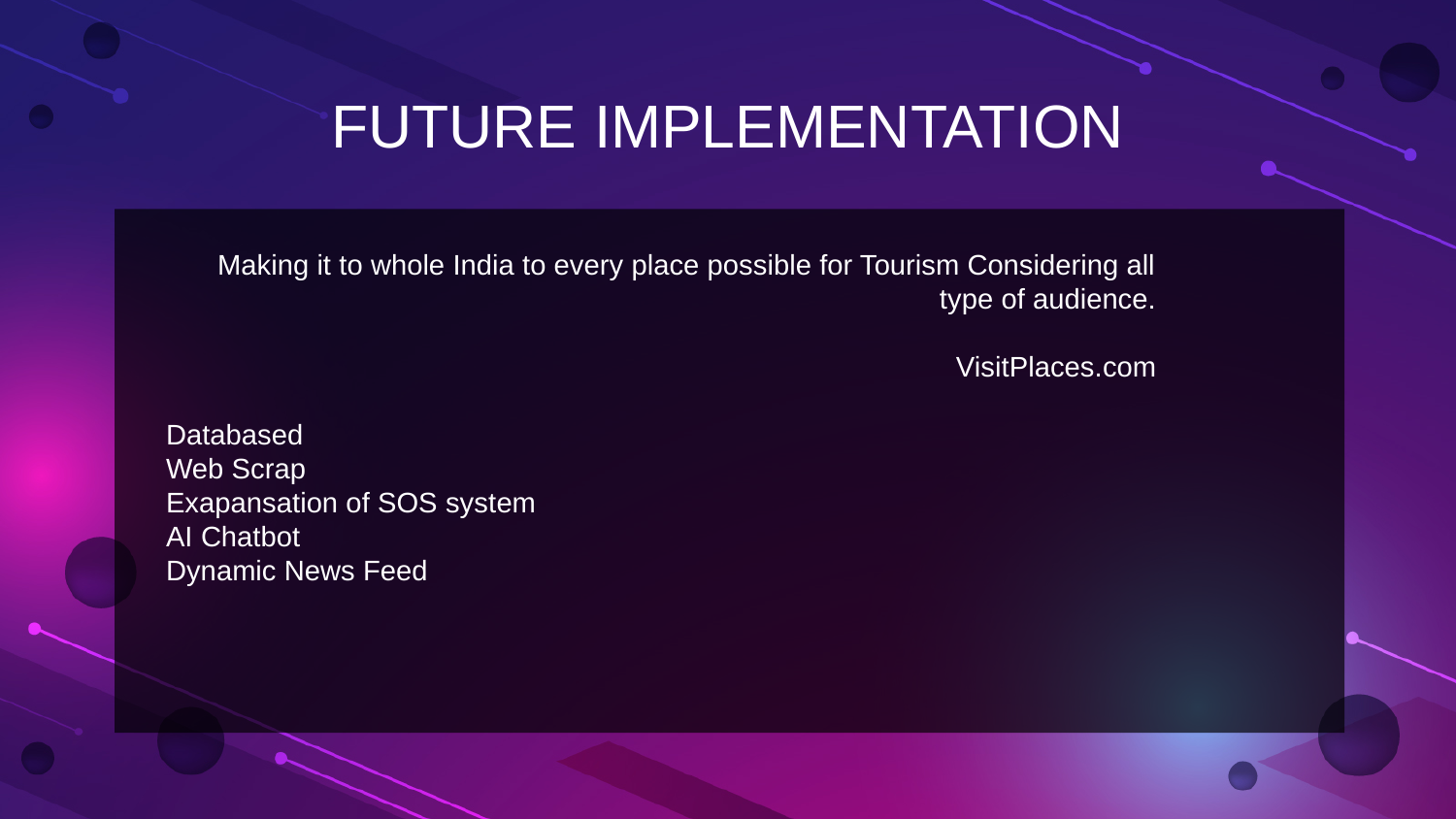

# FUTURE IMPLEMENTATION
Making it to whole India to every place possible for Tourism Considering all type of audience.

VisitPlaces.com

Databased
Web Scrap
Exapansation of SOS system
AI Chatbot
Dynamic News Feed